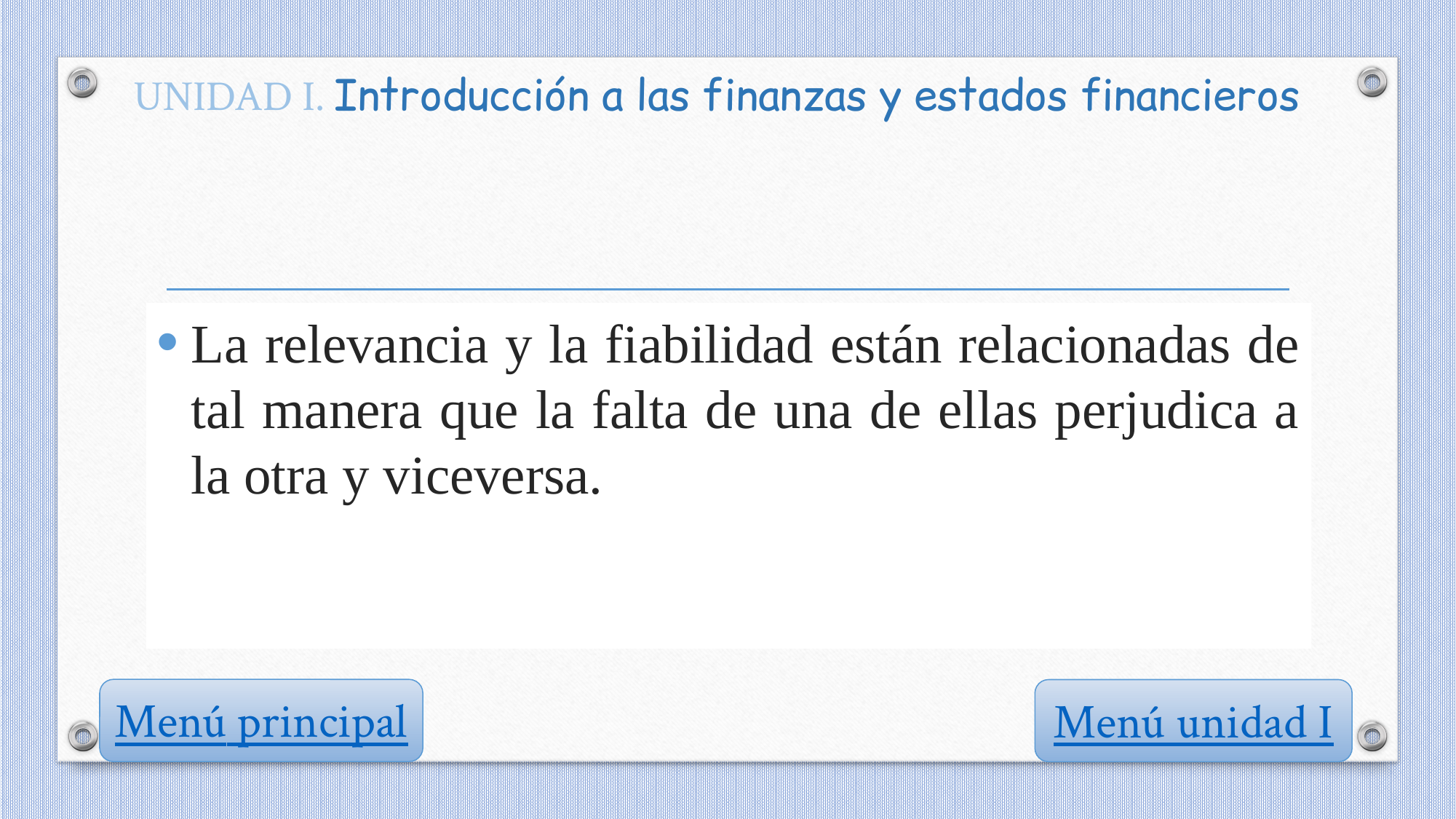

UNIDAD I. Introducción a las finanzas y estados financieros
La relevancia y la fiabilidad están relacionadas de tal manera que la falta de una de ellas perjudica a la otra y viceversa.
Menú principal
Menú unidad I